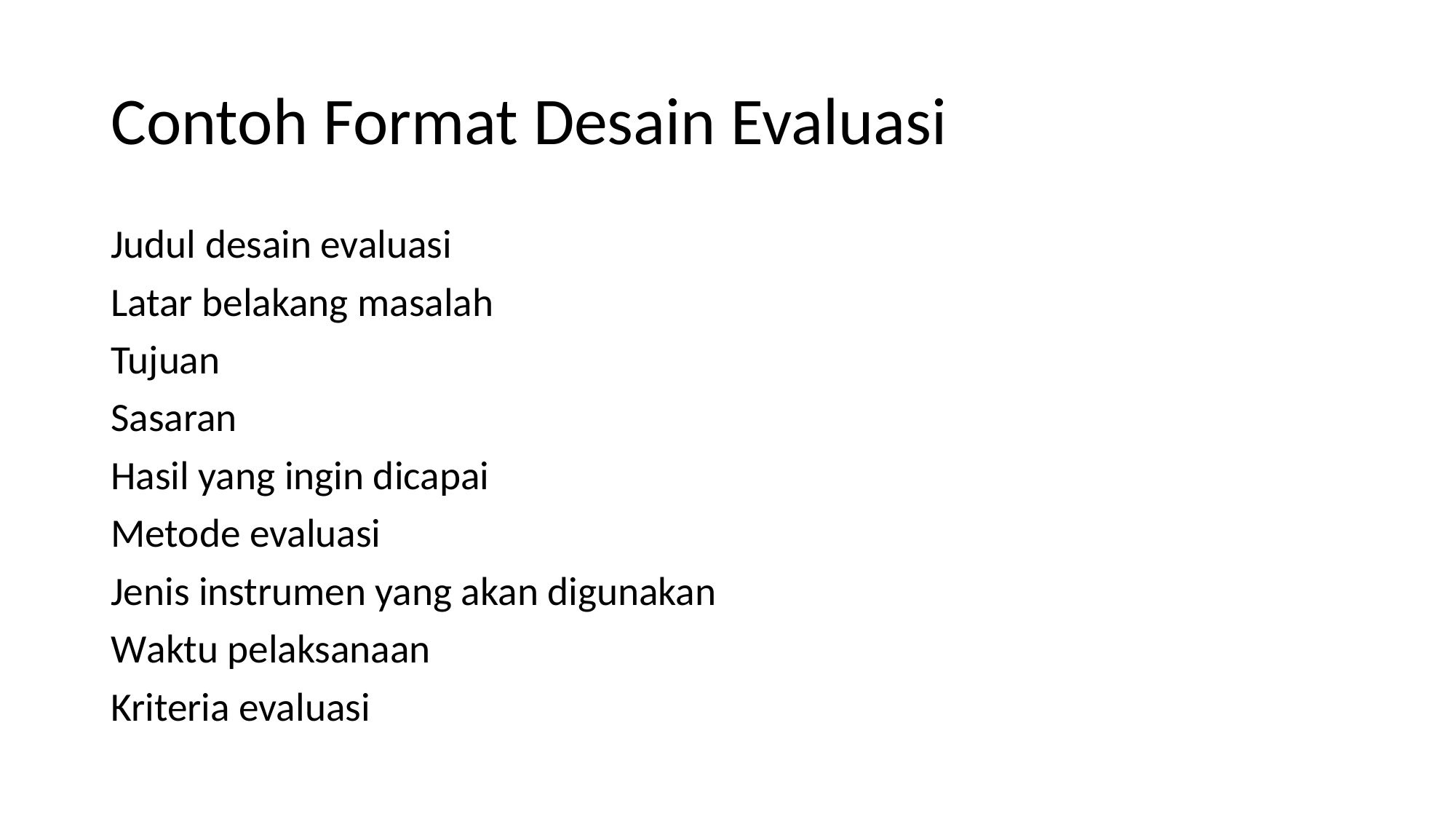

# Contoh Format Desain Evaluasi
Judul desain evaluasi
Latar belakang masalah
Tujuan
Sasaran
Hasil yang ingin dicapai
Metode evaluasi
Jenis instrumen yang akan digunakan
Waktu pelaksanaan
Kriteria evaluasi